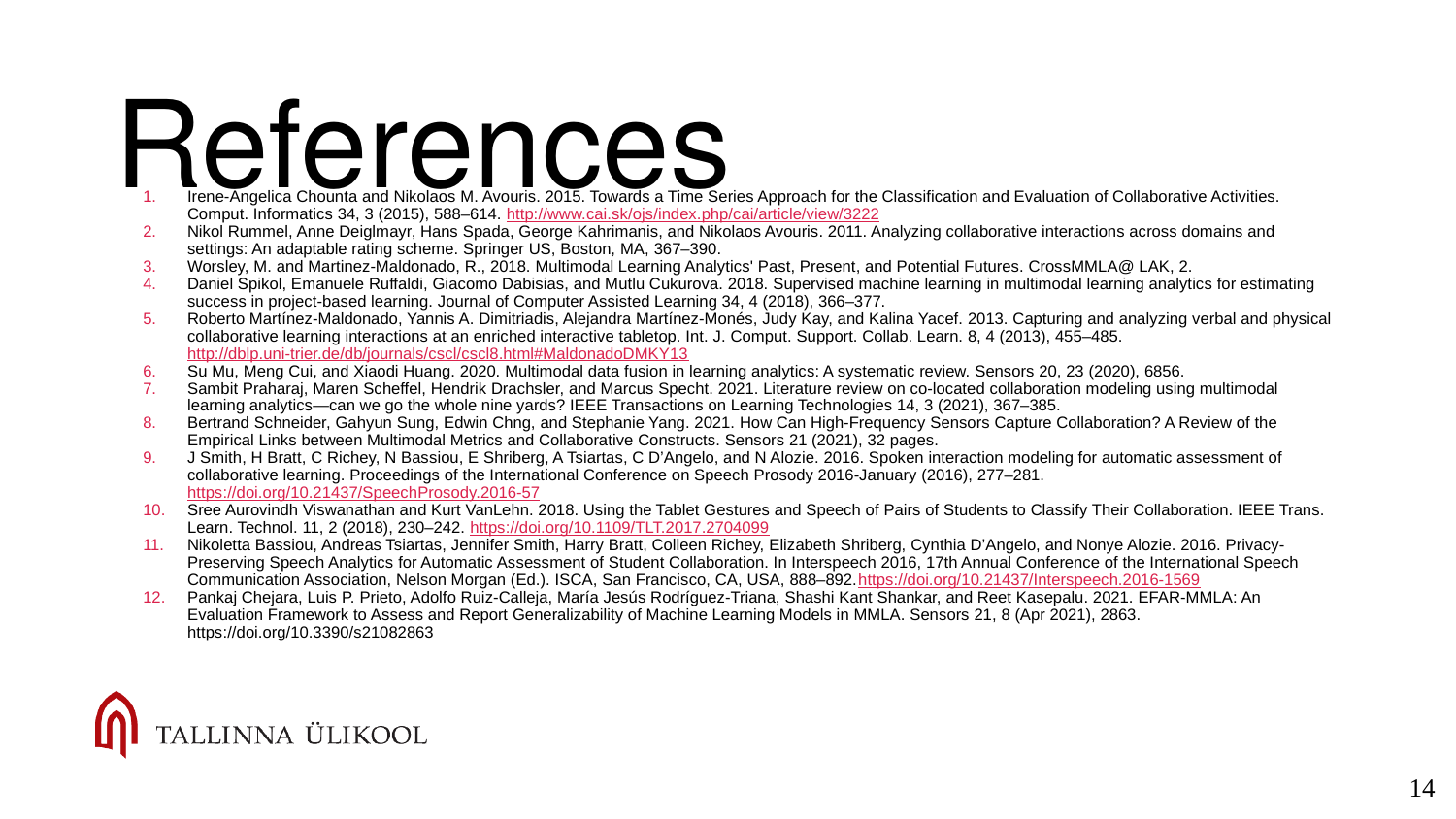

# References
Irene-Angelica Chounta and Nikolaos M. Avouris. 2015. Towards a Time Series Approach for the Classification and Evaluation of Collaborative Activities. Comput. Informatics 34, 3 (2015), 588–614. http://www.cai.sk/ojs/index.php/cai/article/view/3222
Nikol Rummel, Anne Deiglmayr, Hans Spada, George Kahrimanis, and Nikolaos Avouris. 2011. Analyzing collaborative interactions across domains and settings: An adaptable rating scheme. Springer US, Boston, MA, 367–390.
Worsley, M. and Martinez-Maldonado, R., 2018. Multimodal Learning Analytics' Past, Present, and Potential Futures. CrossMMLA@ LAK, 2.
Daniel Spikol, Emanuele Ruffaldi, Giacomo Dabisias, and Mutlu Cukurova. 2018. Supervised machine learning in multimodal learning analytics for estimating success in project-based learning. Journal of Computer Assisted Learning 34, 4 (2018), 366–377.
Roberto Martínez-Maldonado, Yannis A. Dimitriadis, Alejandra Martínez-Monés, Judy Kay, and Kalina Yacef. 2013. Capturing and analyzing verbal and physical collaborative learning interactions at an enriched interactive tabletop. Int. J. Comput. Support. Collab. Learn. 8, 4 (2013), 455–485. http://dblp.uni-trier.de/db/journals/cscl/cscl8.html#MaldonadoDMKY13
Su Mu, Meng Cui, and Xiaodi Huang. 2020. Multimodal data fusion in learning analytics: A systematic review. Sensors 20, 23 (2020), 6856.
Sambit Praharaj, Maren Scheffel, Hendrik Drachsler, and Marcus Specht. 2021. Literature review on co-located collaboration modeling using multimodal learning analytics—can we go the whole nine yards? IEEE Transactions on Learning Technologies 14, 3 (2021), 367–385.
Bertrand Schneider, Gahyun Sung, Edwin Chng, and Stephanie Yang. 2021. How Can High-Frequency Sensors Capture Collaboration? A Review of the Empirical Links between Multimodal Metrics and Collaborative Constructs. Sensors 21 (2021), 32 pages.
J Smith, H Bratt, C Richey, N Bassiou, E Shriberg, A Tsiartas, C D’Angelo, and N Alozie. 2016. Spoken interaction modeling for automatic assessment of collaborative learning. Proceedings of the International Conference on Speech Prosody 2016-January (2016), 277–281. https://doi.org/10.21437/SpeechProsody.2016-57
Sree Aurovindh Viswanathan and Kurt VanLehn. 2018. Using the Tablet Gestures and Speech of Pairs of Students to Classify Their Collaboration. IEEE Trans. Learn. Technol. 11, 2 (2018), 230–242. https://doi.org/10.1109/TLT.2017.2704099
Nikoletta Bassiou, Andreas Tsiartas, Jennifer Smith, Harry Bratt, Colleen Richey, Elizabeth Shriberg, Cynthia D’Angelo, and Nonye Alozie. 2016. Privacy-Preserving Speech Analytics for Automatic Assessment of Student Collaboration. In Interspeech 2016, 17th Annual Conference of the International Speech Communication Association, Nelson Morgan (Ed.). ISCA, San Francisco, CA, USA, 888–892.https://doi.org/10.21437/Interspeech.2016-1569
Pankaj Chejara, Luis P. Prieto, Adolfo Ruiz-Calleja, María Jesús Rodríguez-Triana, Shashi Kant Shankar, and Reet Kasepalu. 2021. EFAR-MMLA: An Evaluation Framework to Assess and Report Generalizability of Machine Learning Models in MMLA. Sensors 21, 8 (Apr 2021), 2863. https://doi.org/10.3390/s21082863
14